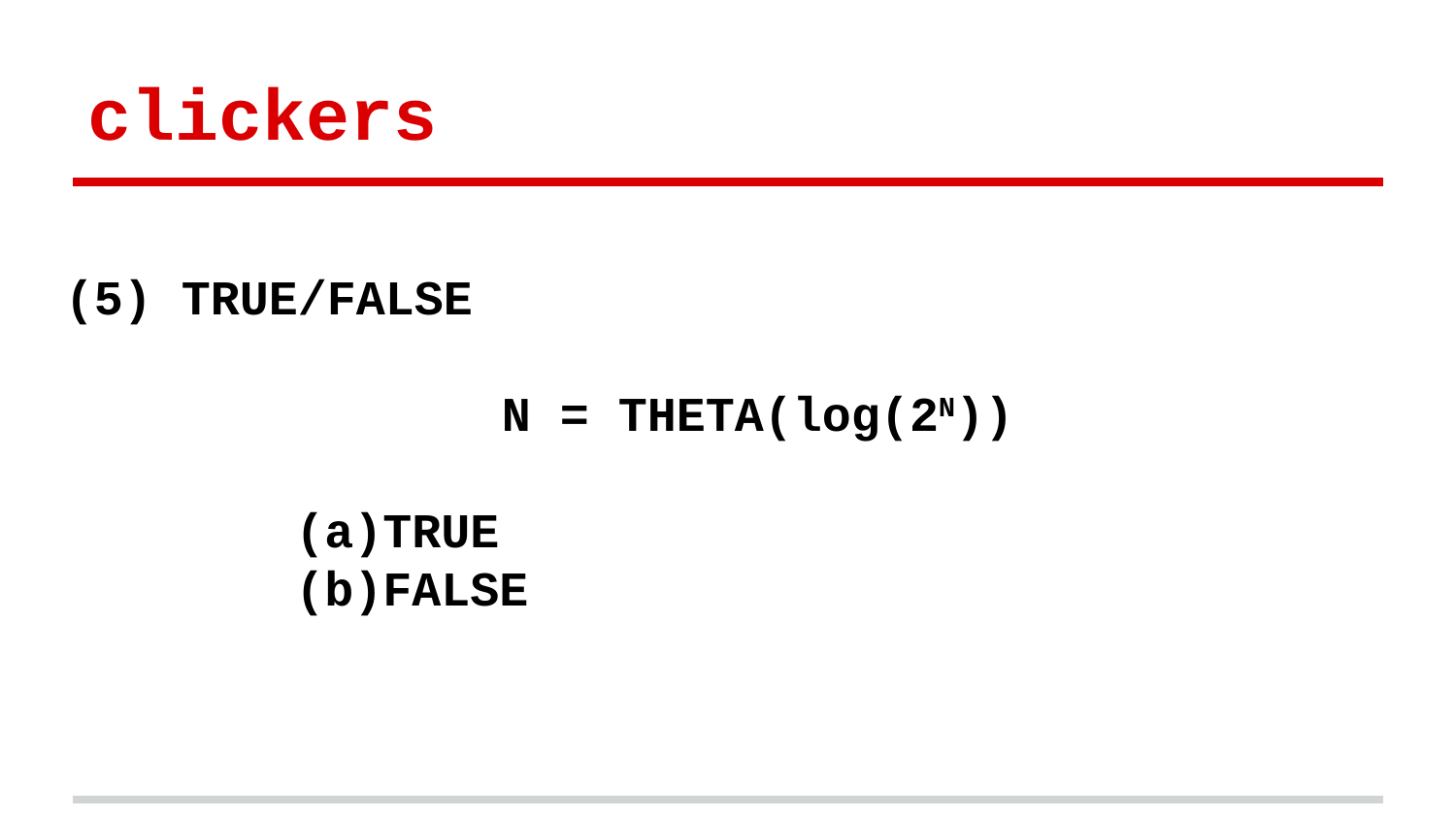

# clickers

(5) TRUE/FALSE

			N = THETA(log(2N))

TRUE
FALSE